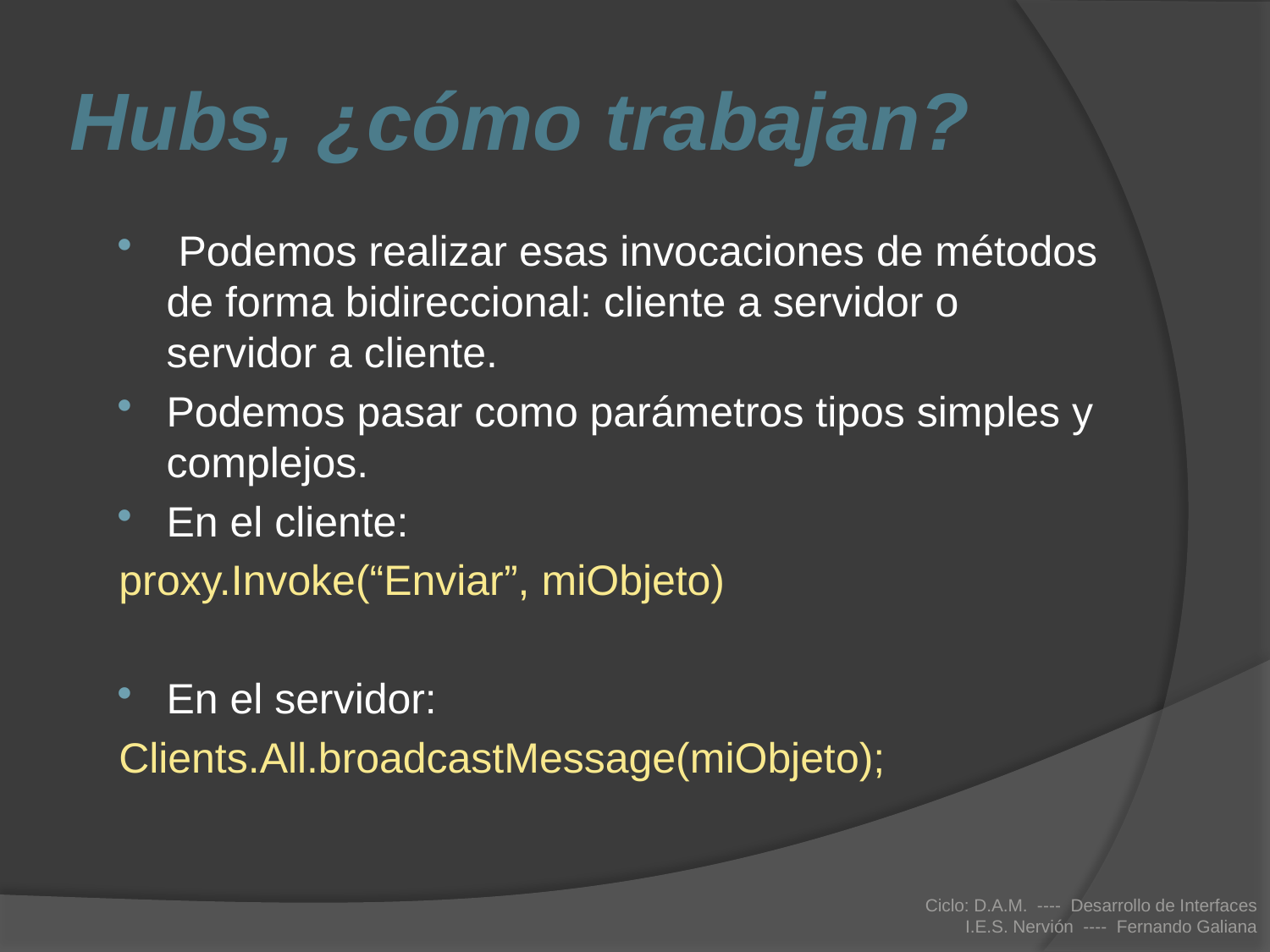

# Hubs, ¿cómo trabajan?

 Podemos realizar esas invocaciones de métodos de forma bidireccional: cliente a servidor o servidor a cliente.
Podemos pasar como parámetros tipos simples y complejos.
En el cliente:
proxy.Invoke(“Enviar”, miObjeto)

En el servidor:
Clients.All.broadcastMessage(miObjeto);
Ciclo: D.A.M.  ----  Desarrollo de Interfaces
I.E.S. Nervión  ----  Fernando Galiana